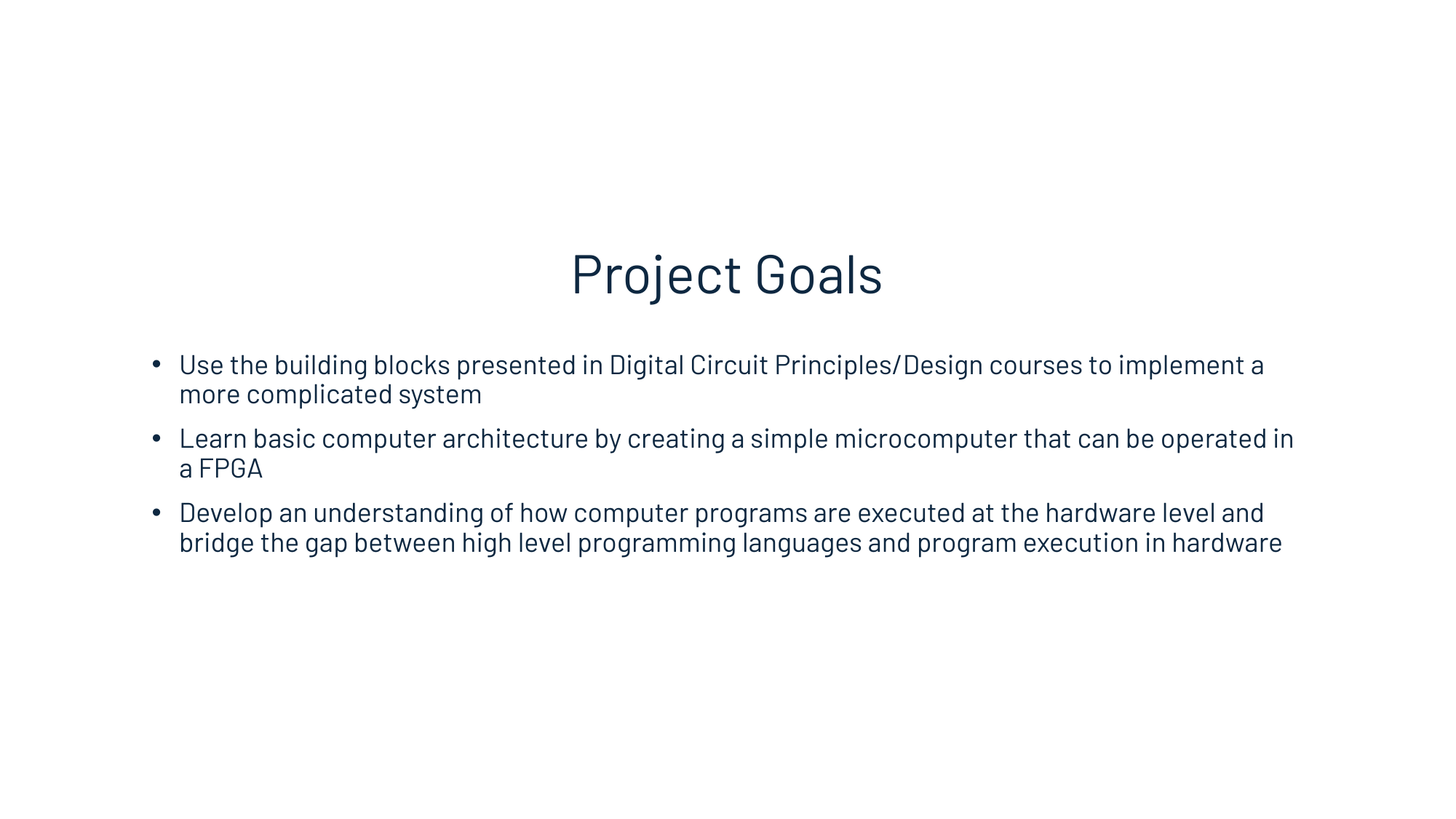

# Project Goals
Use the building blocks presented in Digital Circuit Principles/Design courses to implement a more complicated system
Learn basic computer architecture by creating a simple microcomputer that can be operated in a FPGA
Develop an understanding of how computer programs are executed at the hardware level and bridge the gap between high level programming languages and program execution in hardware